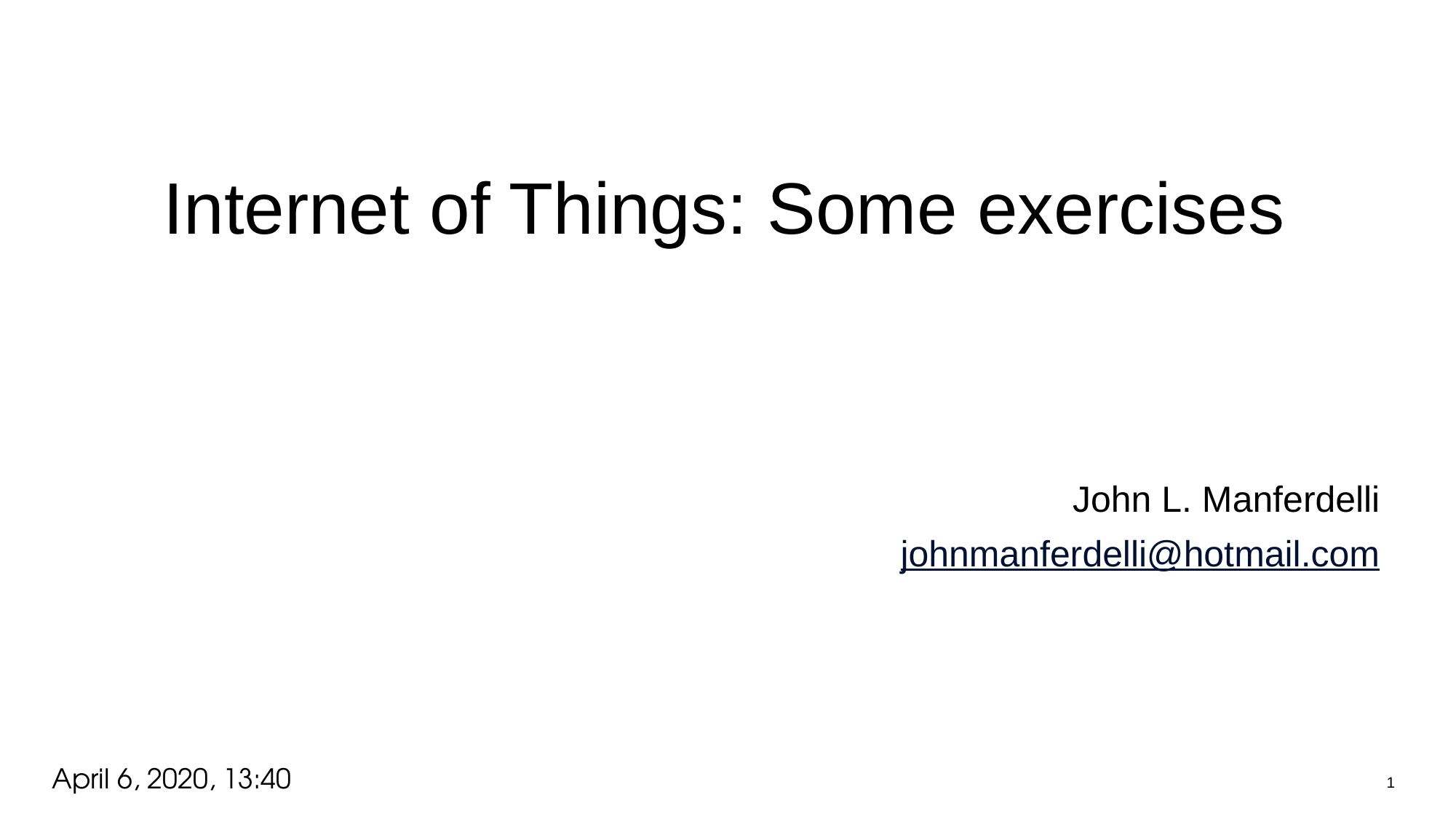

# Internet of Things: Some exercises
John L. Manferdelli
johnmanferdelli@hotmail.com
April 6, 2020, 13:40
1